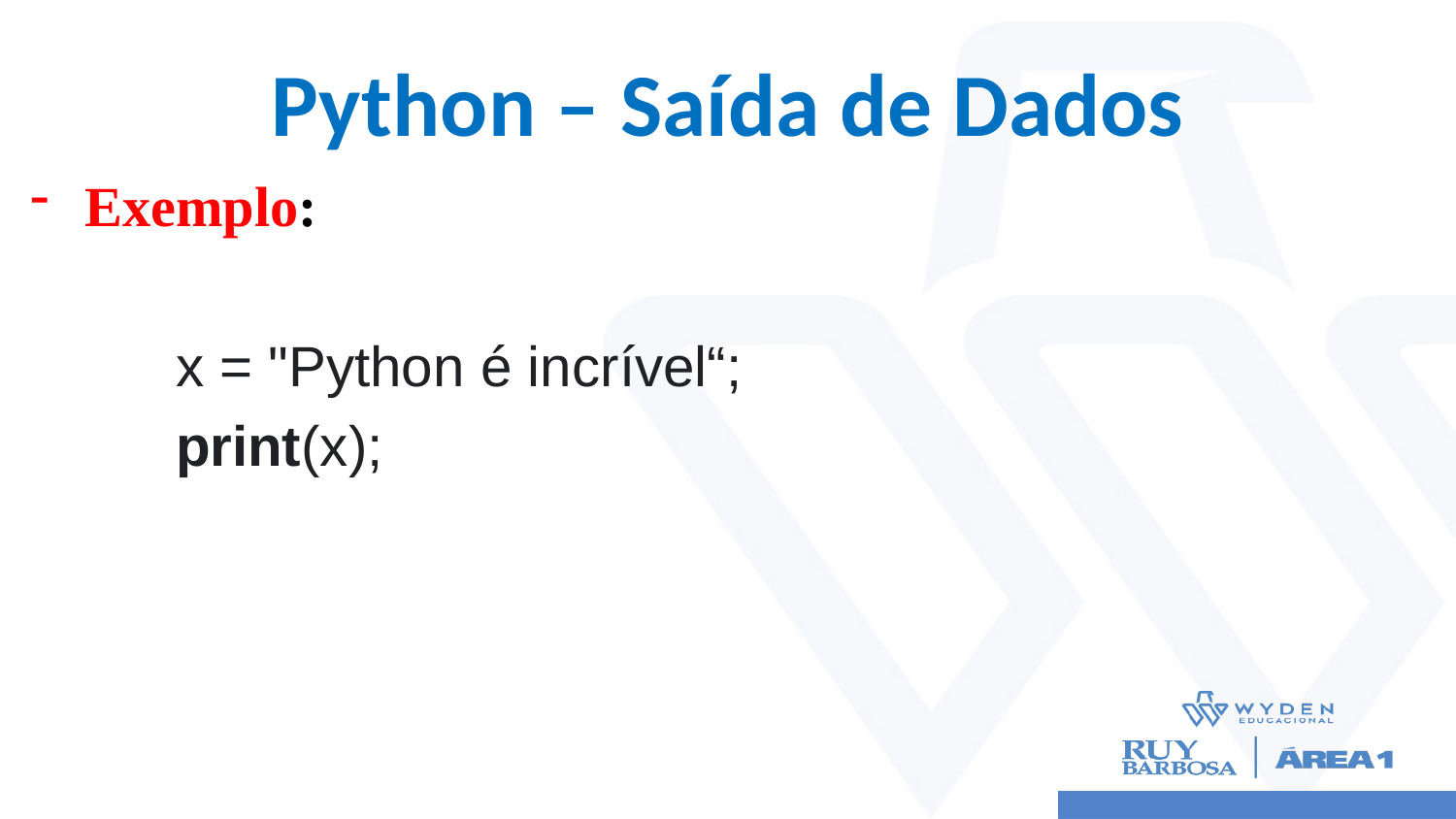

# Python – Saída de Dados
Exemplo:

	x = "Python é incrível“;
	print(x);